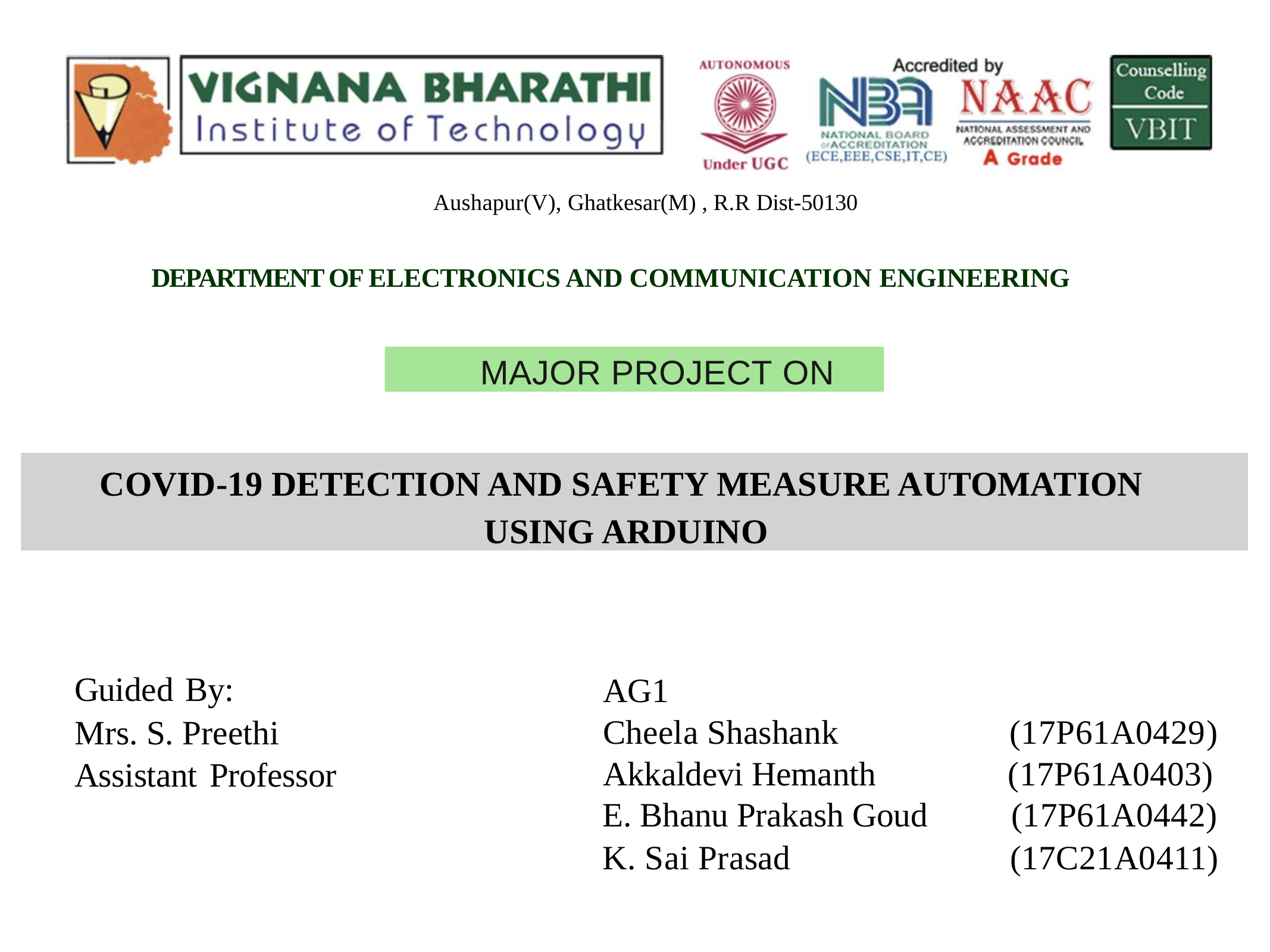

Aushapur(V), Ghatkesar(M) , R.R Dist-50130

DEPARTMENT OF ELECTRONICS AND COMMUNICATION ENGINEERING
MAJOR PROJECT ON
COVID-19 DETECTION AND SAFETY MEASURE AUTOMATION USING ARDUINO
Guided By:
Mrs. S. Preethi   Assistant Professor
AG1
Cheela Shashank  Akkaldevi Hemanth
(17P61A0429)  (17P61A0403)
E. Bhanu Prakash Goud          (17P61A0442)
K. Sai Prasad                         (17C21A0411)